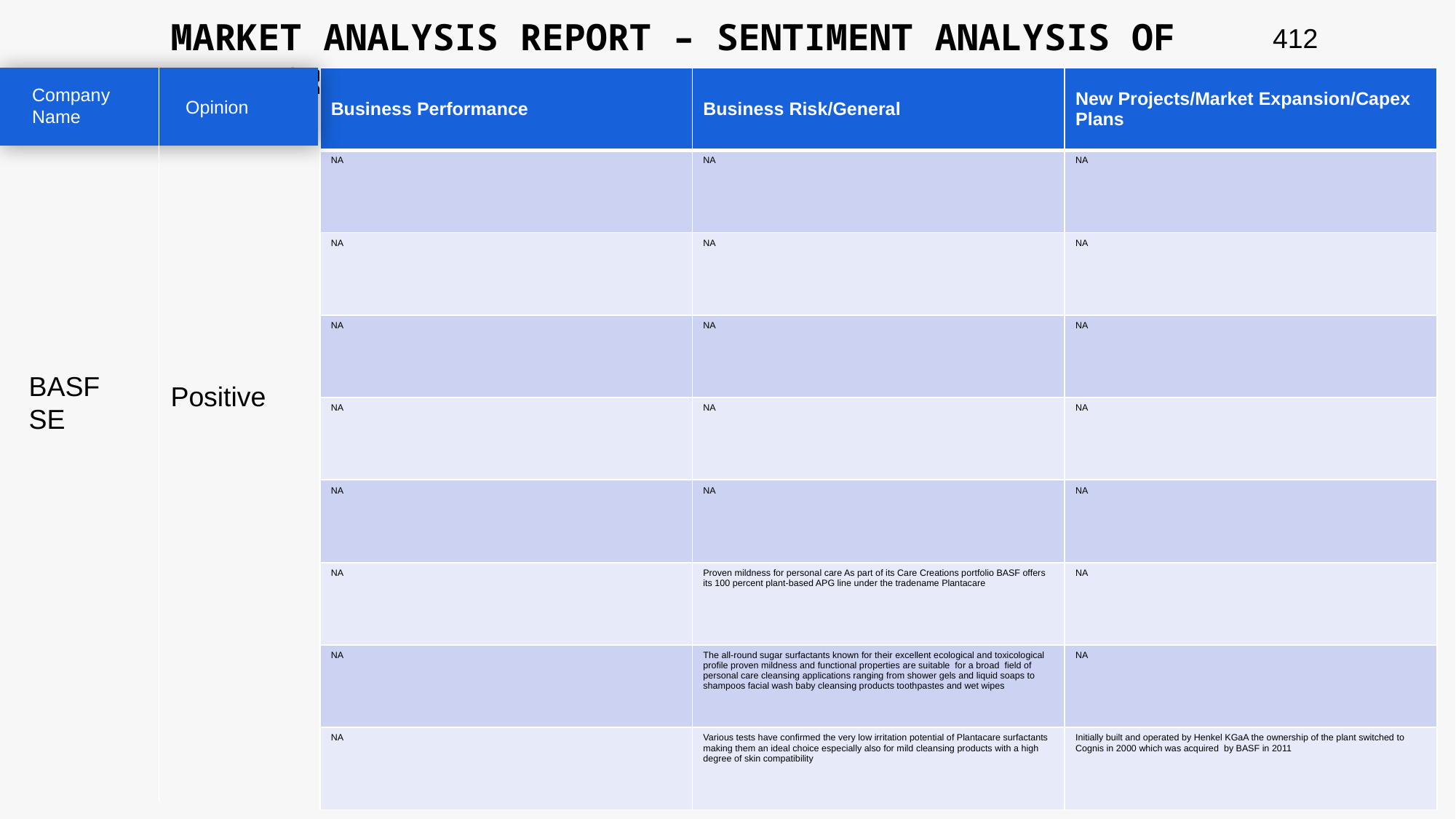

MARKET ANALYSIS REPORT – SENTIMENT ANALYSIS OF PEER GROUP
412

| Business Performance | Business Risk/General | New Projects/Market Expansion/Capex Plans |
| --- | --- | --- |
| NA | NA | NA |
| NA | NA | NA |
| NA | NA | NA |
| NA | NA | NA |
| NA | NA | NA |
| NA | Proven mildness for personal care As part of its Care Creations portfolio BASF offers its 100 percent plant-based APG line under the tradename Plantacare | NA |
| NA | The all-round sugar surfactants known for their excellent ecological and toxicological profile proven mildness and functional properties are suitable for a broad field of personal care cleansing applications ranging from shower gels and liquid soaps to shampoos facial wash baby cleansing products toothpastes and wet wipes | NA |
| NA | Various tests have confirmed the very low irritation potential of Plantacare surfactants making them an ideal choice especially also for mild cleansing products with a high degree of skin compatibility | Initially built and operated by Henkel KGaA the ownership of the plant switched to Cognis in 2000 which was acquired by BASF in 2011 |
Company Name
Opinion
BASF SE
Positive